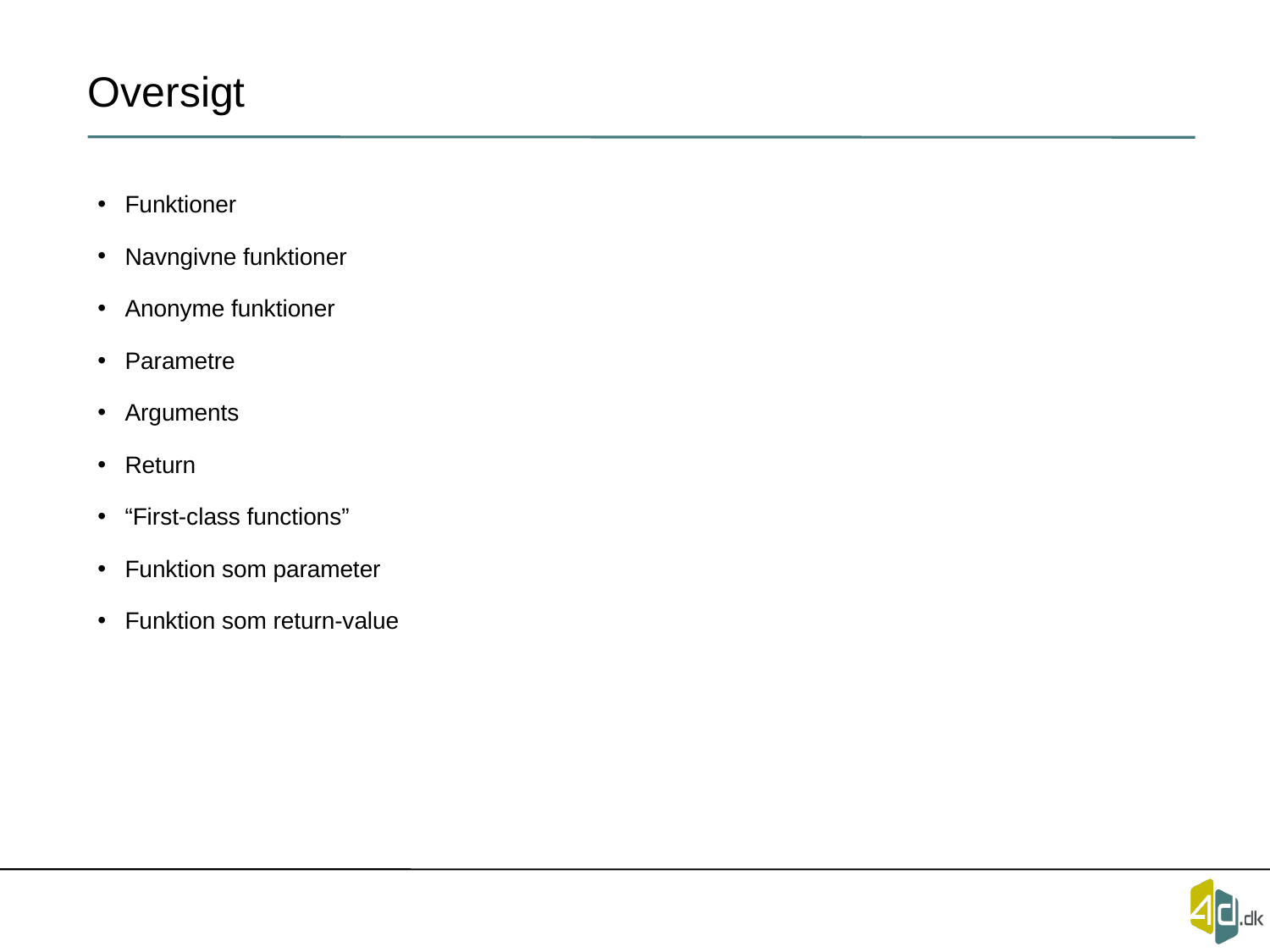

# Oversigt

Funktioner
Navngivne funktioner
Anonyme funktioner
Parametre
Arguments
Return
“First-class functions”
Funktion som parameter
Funktion som return-value